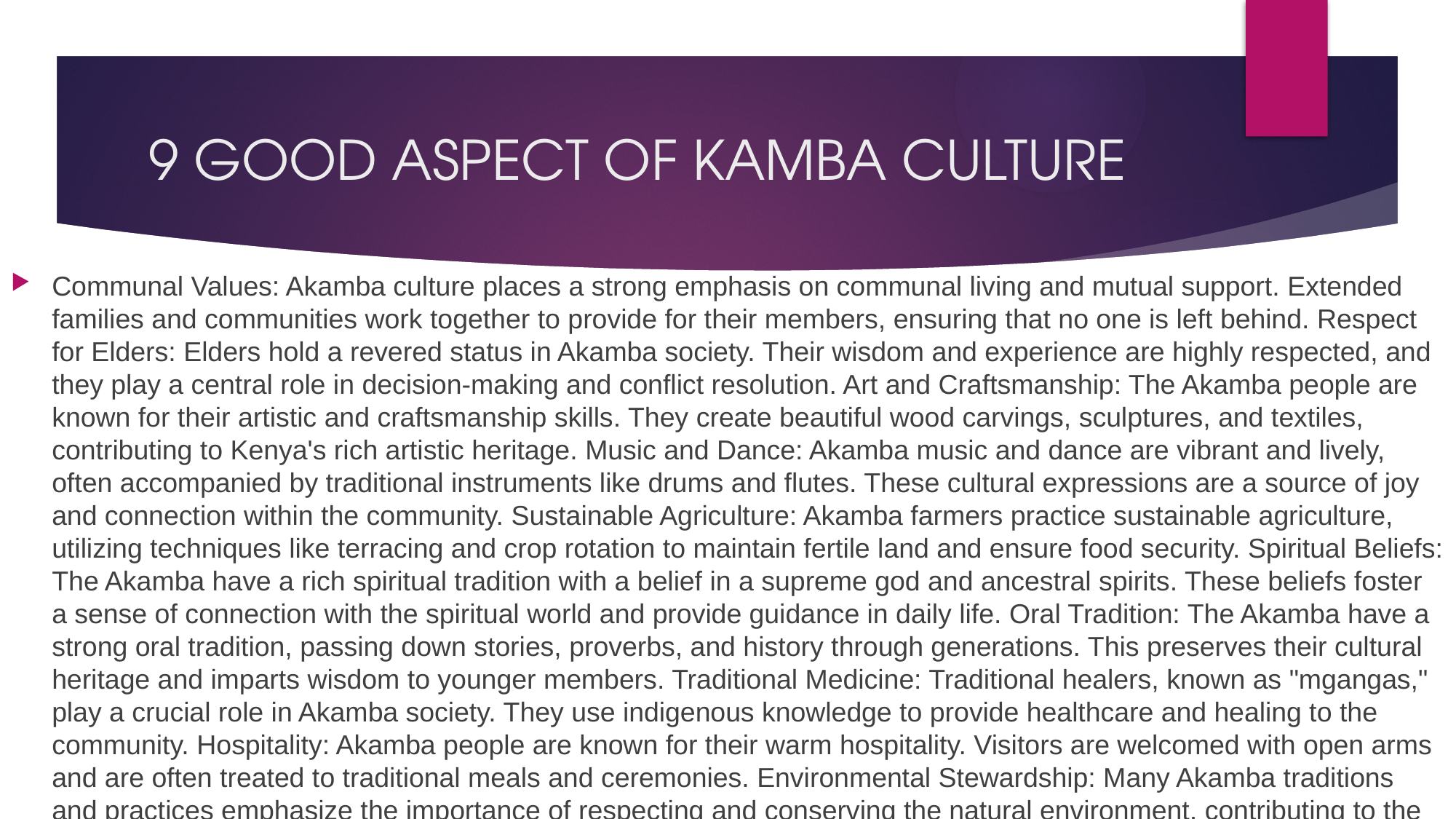

# 9 GOOD ASPECT OF KAMBA CULTURE
Communal Values: Akamba culture places a strong emphasis on communal living and mutual support. Extended families and communities work together to provide for their members, ensuring that no one is left behind. Respect for Elders: Elders hold a revered status in Akamba society. Their wisdom and experience are highly respected, and they play a central role in decision-making and conflict resolution. Art and Craftsmanship: The Akamba people are known for their artistic and craftsmanship skills. They create beautiful wood carvings, sculptures, and textiles, contributing to Kenya's rich artistic heritage. Music and Dance: Akamba music and dance are vibrant and lively, often accompanied by traditional instruments like drums and flutes. These cultural expressions are a source of joy and connection within the community. Sustainable Agriculture: Akamba farmers practice sustainable agriculture, utilizing techniques like terracing and crop rotation to maintain fertile land and ensure food security. Spiritual Beliefs: The Akamba have a rich spiritual tradition with a belief in a supreme god and ancestral spirits. These beliefs foster a sense of connection with the spiritual world and provide guidance in daily life. Oral Tradition: The Akamba have a strong oral tradition, passing down stories, proverbs, and history through generations. This preserves their cultural heritage and imparts wisdom to younger members. Traditional Medicine: Traditional healers, known as "mgangas," play a crucial role in Akamba society. They use indigenous knowledge to provide healthcare and healing to the community. Hospitality: Akamba people are known for their warm hospitality. Visitors are welcomed with open arms and are often treated to traditional meals and ceremonies. Environmental Stewardship: Many Akamba traditions and practices emphasize the importance of respecting and conserving the natural environment, contributing to the preservation of Kenya's diverse ecosystems.